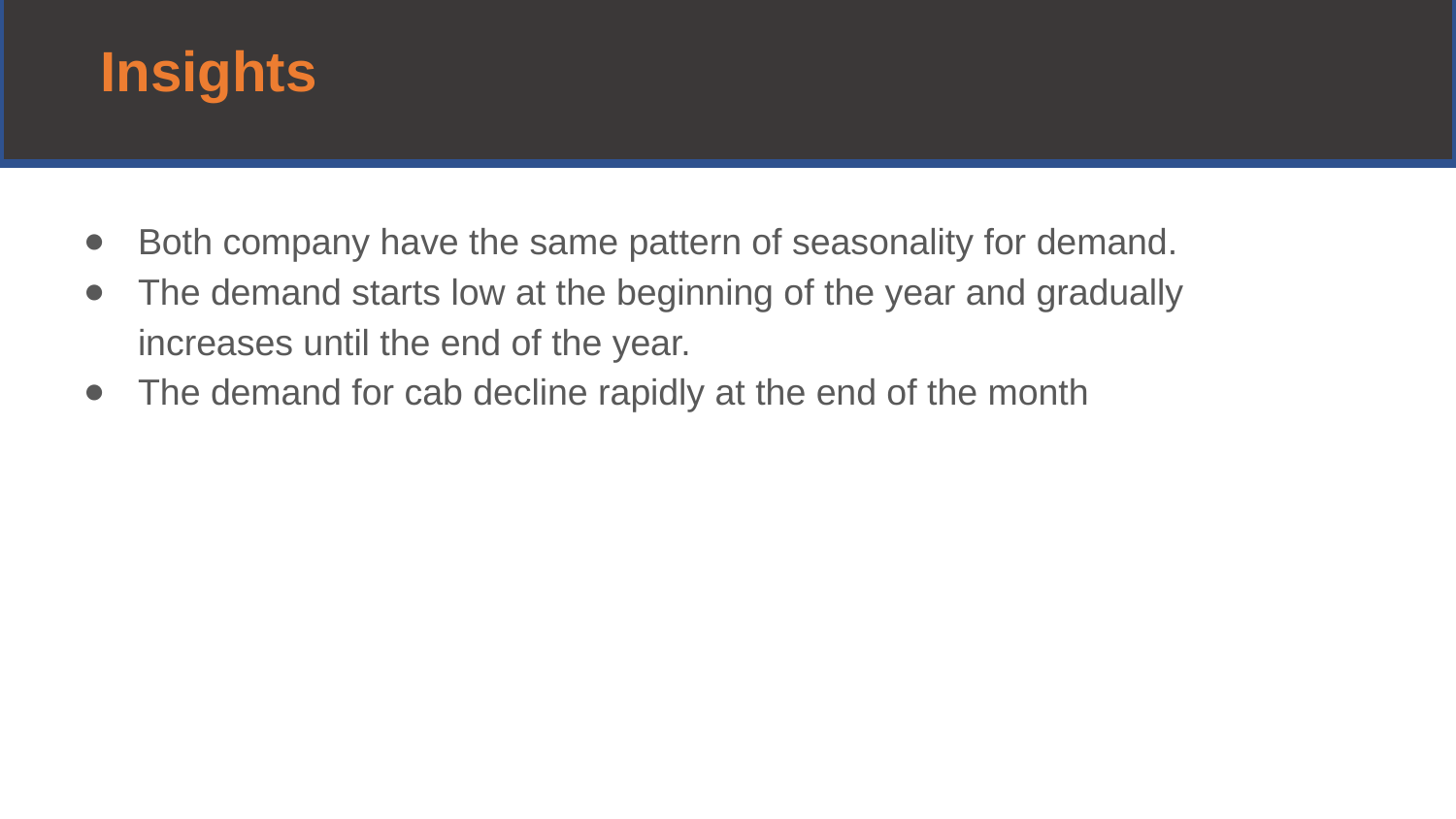

# Insights
Both company have the same pattern of seasonality for demand.
The demand starts low at the beginning of the year and gradually increases until the end of the year.
The demand for cab decline rapidly at the end of the month